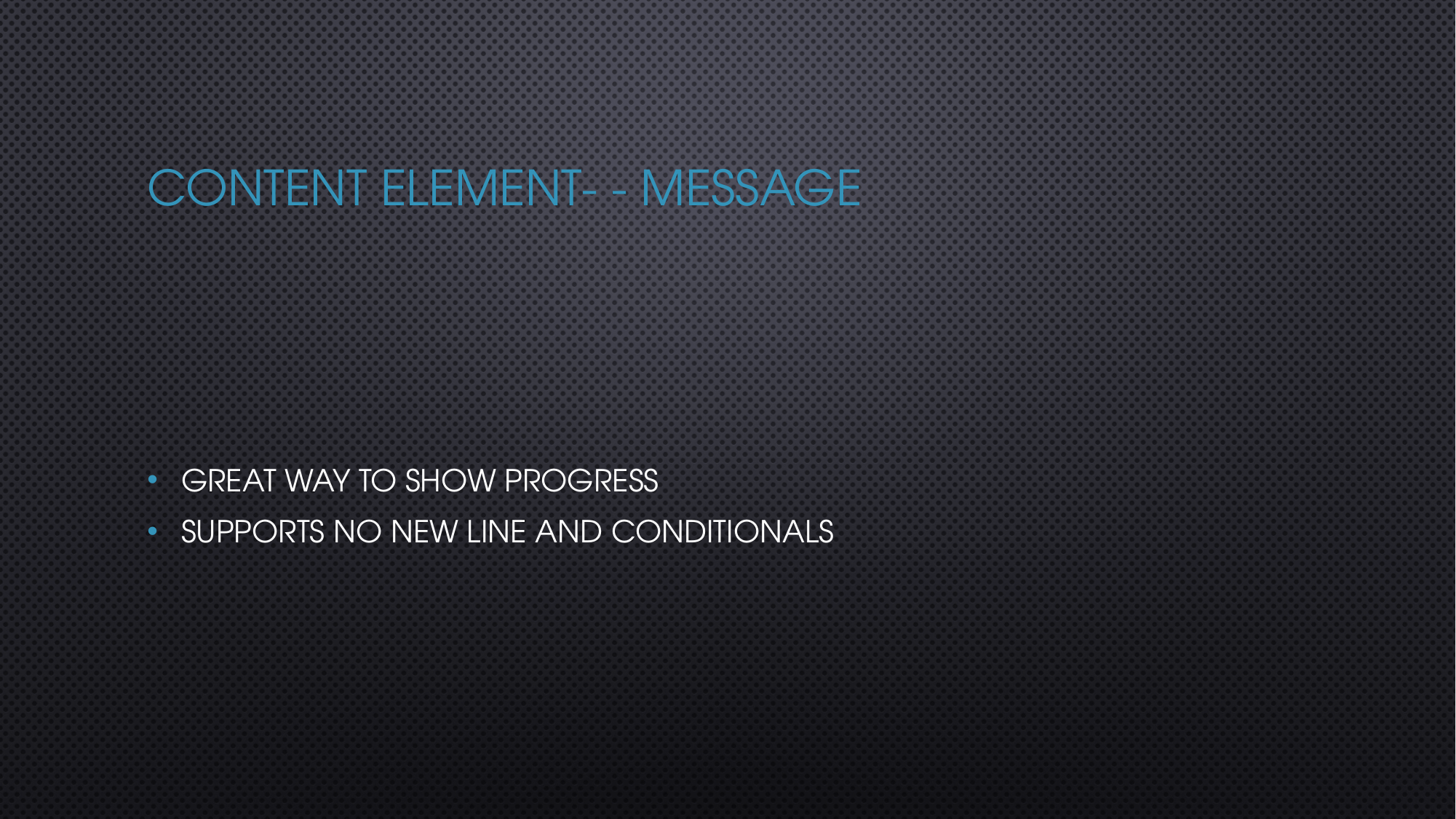

# Content Element- - Message
Great way to show progress
Supports no new line and conditionals